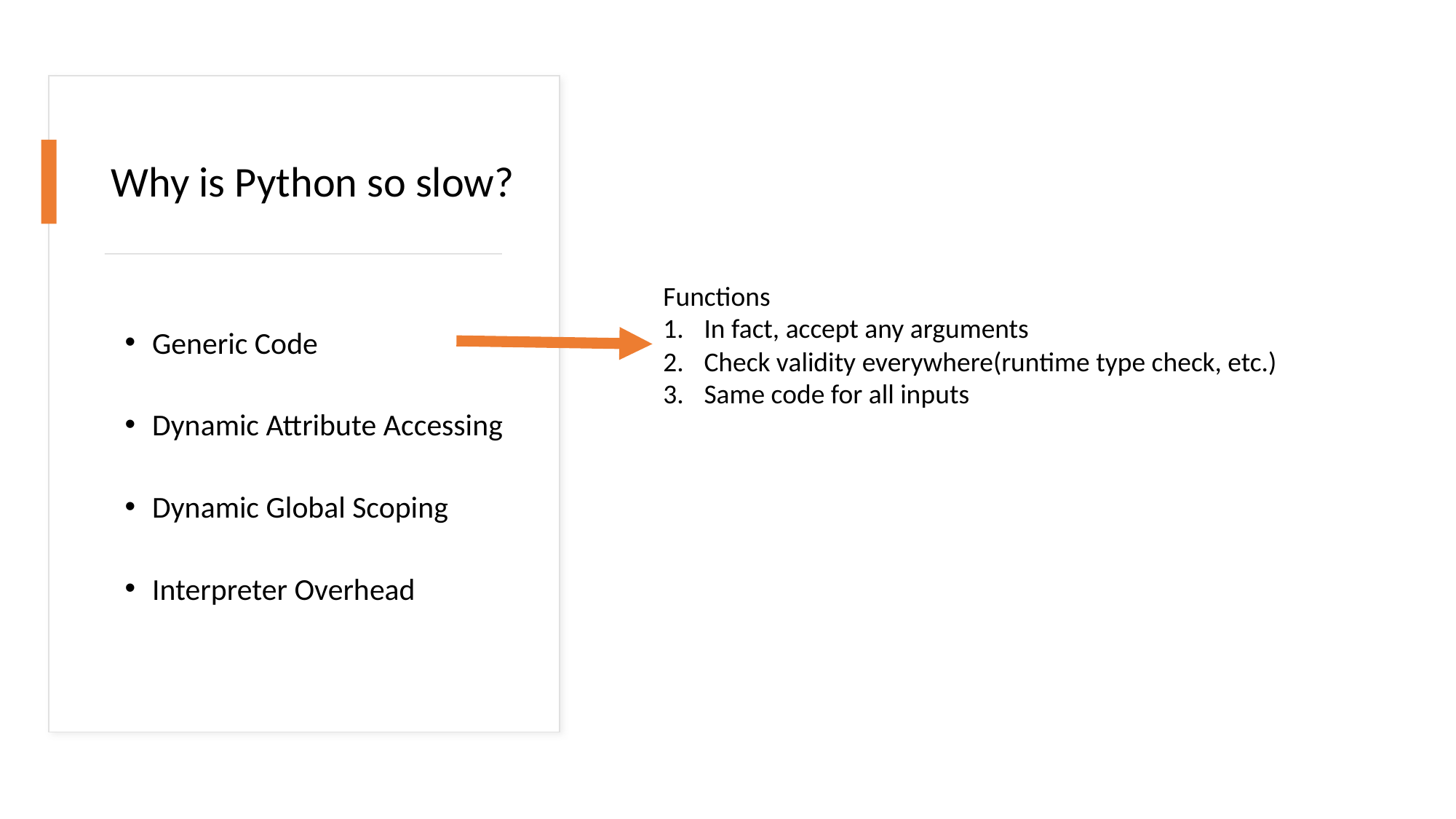

# Why is Python so slow?

Functions
In fact, accept any arguments
Check validity everywhere(runtime type check, etc.)
Same code for all inputs
Generic Code
Dynamic Attribute Accessing
Dynamic Global Scoping
Interpreter Overhead